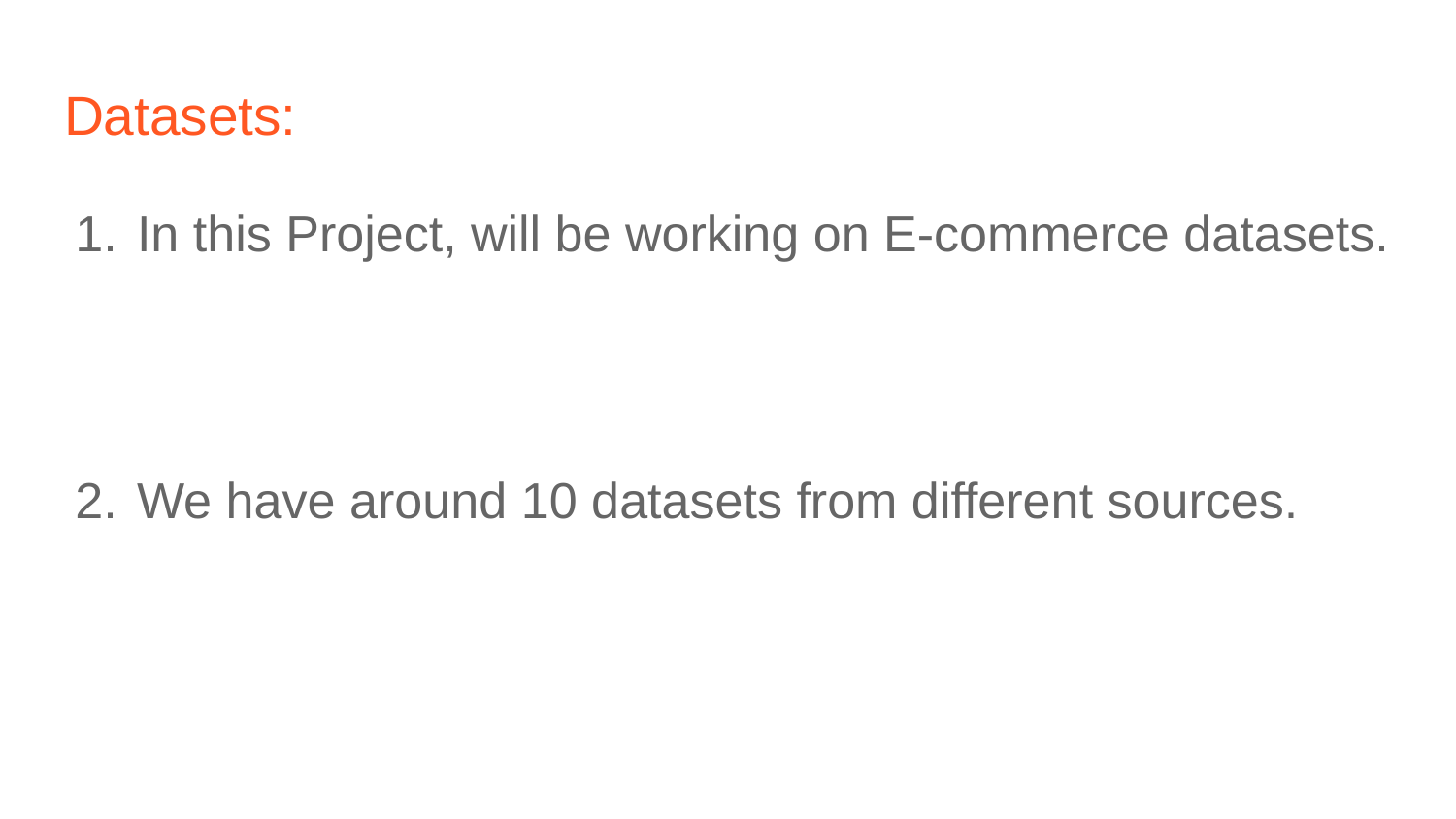

# Datasets:
In this Project, will be working on E-commerce datasets.

We have around 10 datasets from different sources.